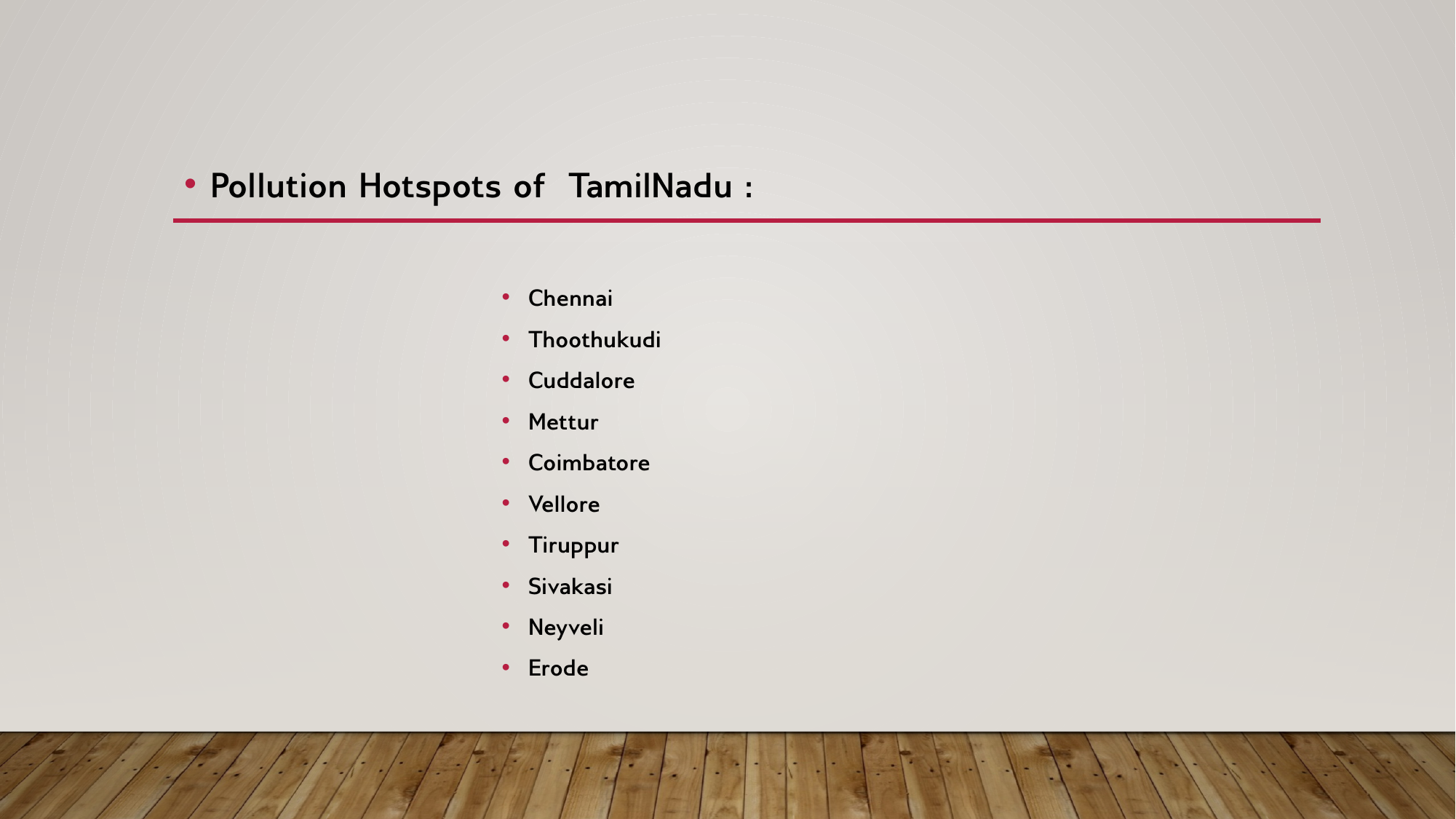

Pollution Hotspots of  TamilNadu :

Chennai
Thoothukudi
Cuddalore
Mettur
Coimbatore
Vellore
Tiruppur
Sivakasi
Neyveli
Erode